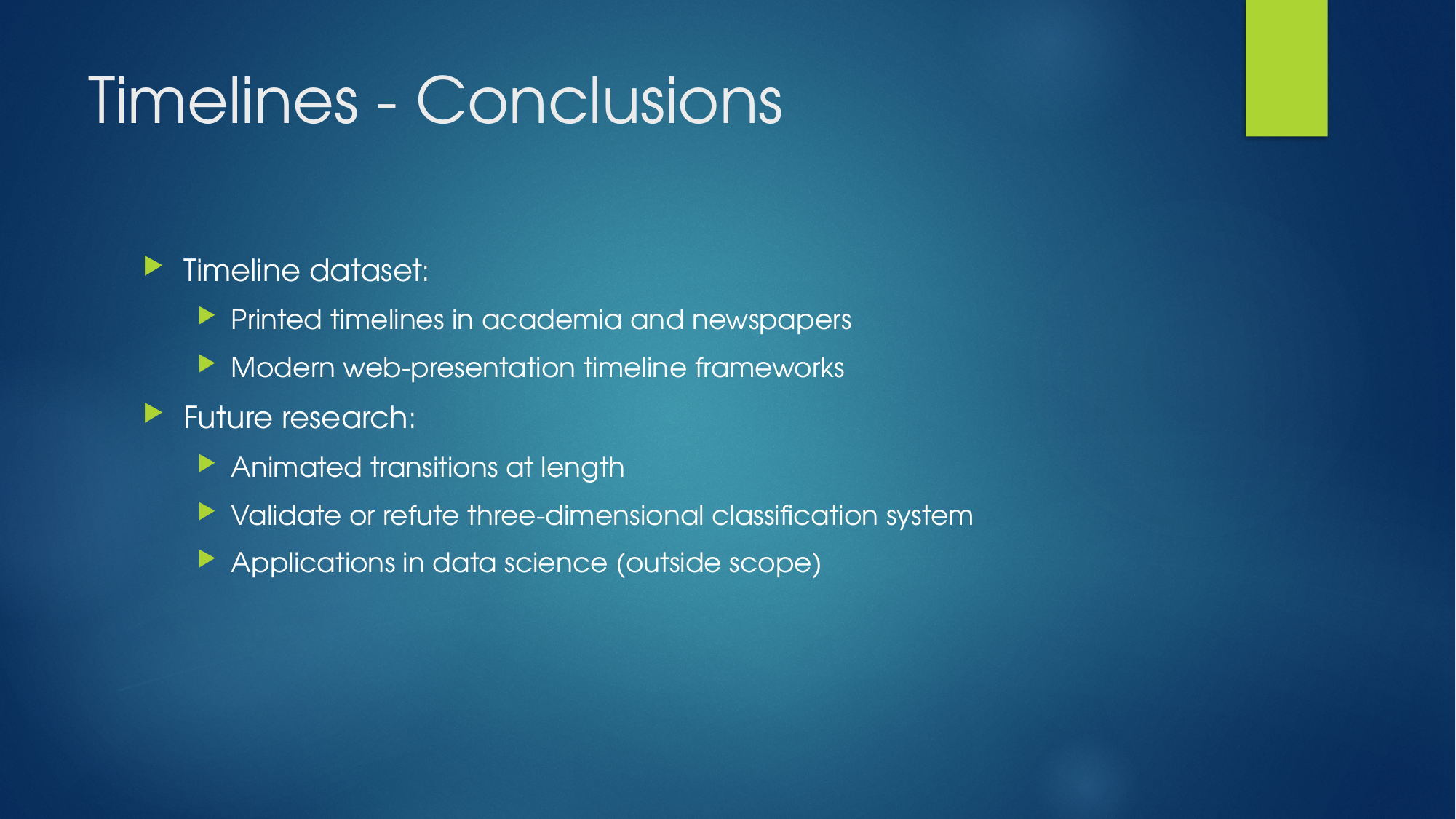

# Timelines - Conclusions
Timeline dataset:
Printed timelines in academia and newspapers
Modern web-presentation timeline frameworks
Future research:
Animated transitions at length
Validate or refute three-dimensional classification system
Applications in data science (outside scope)